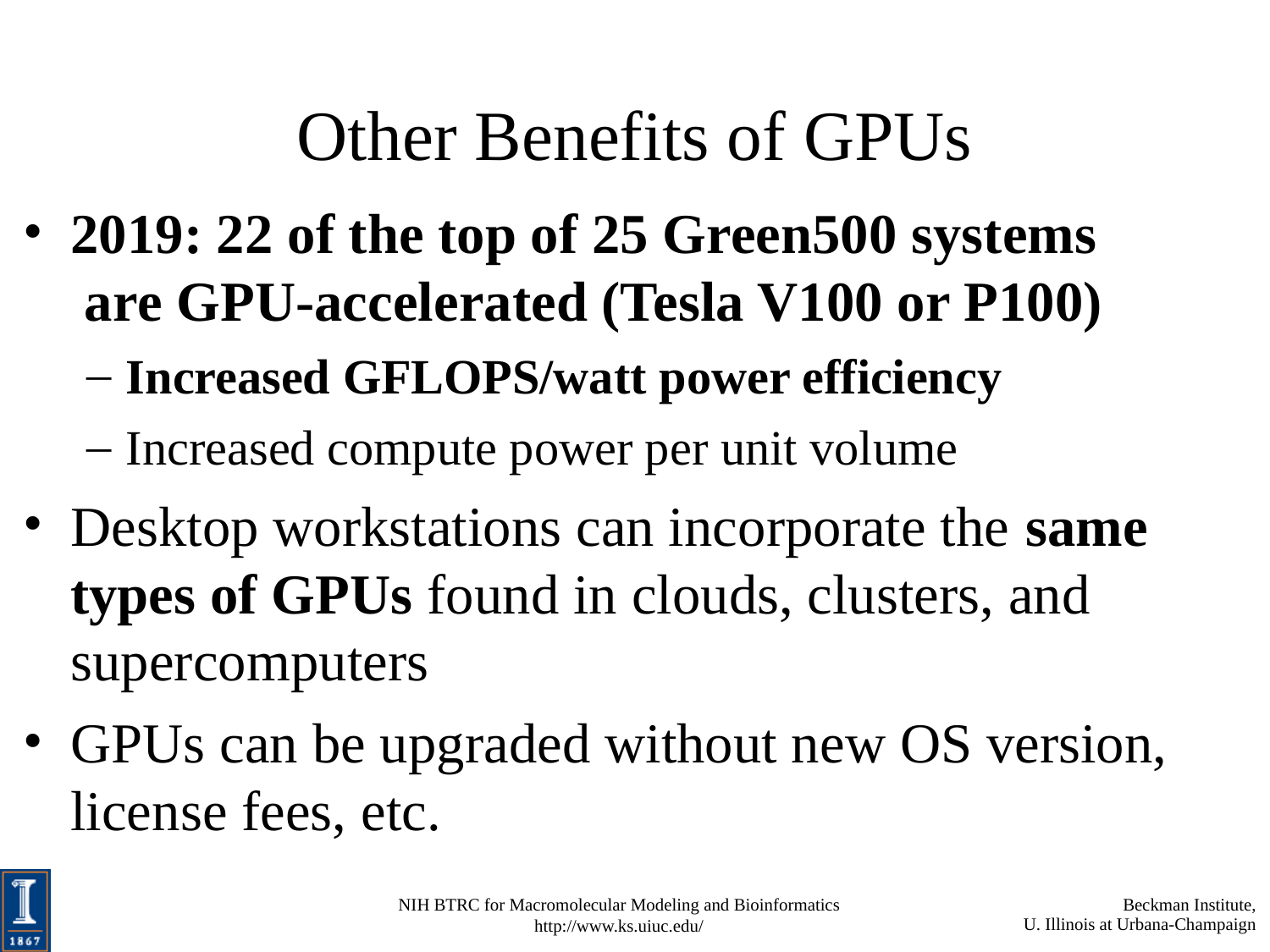

# Other Benefits of GPUs
2019: 22 of the top of 25 Green500 systems           are GPU-accelerated (Tesla V100 or P100)
Increased GFLOPS/watt power efficiency
Increased compute power per unit volume
Desktop workstations can incorporate the same types of GPUs found in clouds, clusters, and supercomputers
GPUs can be upgraded without new OS version, license fees, etc.